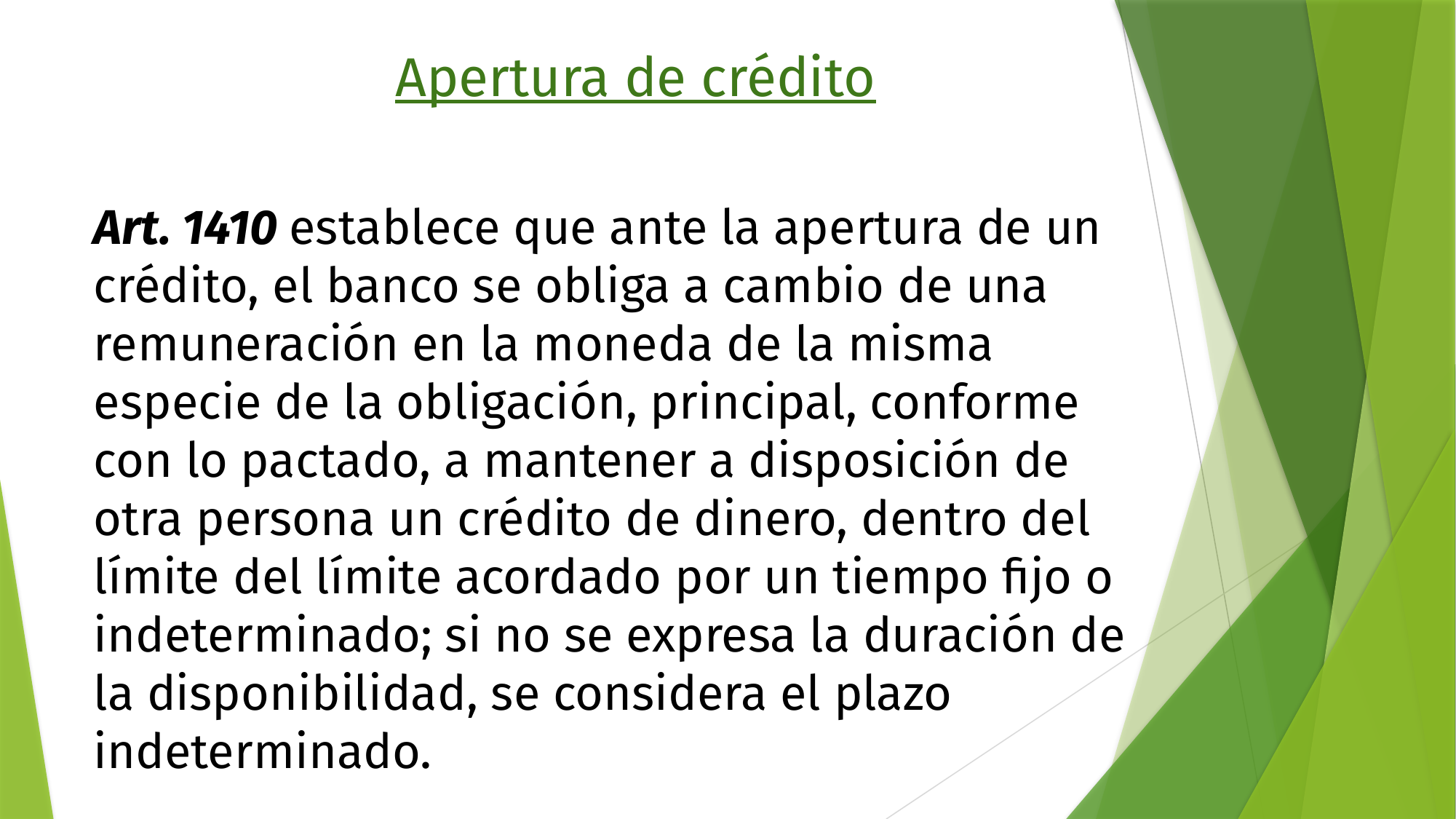

Apertura de crédito
Art. 1410 establece que ante la apertura de un crédito, el banco se obliga a cambio de una remuneración en la moneda de la misma especie de la obligación, principal, conforme con lo pactado, a mantener a disposición de otra persona un crédito de dinero, dentro del límite del límite acordado por un tiempo fijo o indeterminado; si no se expresa la duración de la disponibilidad, se considera el plazo indeterminado.